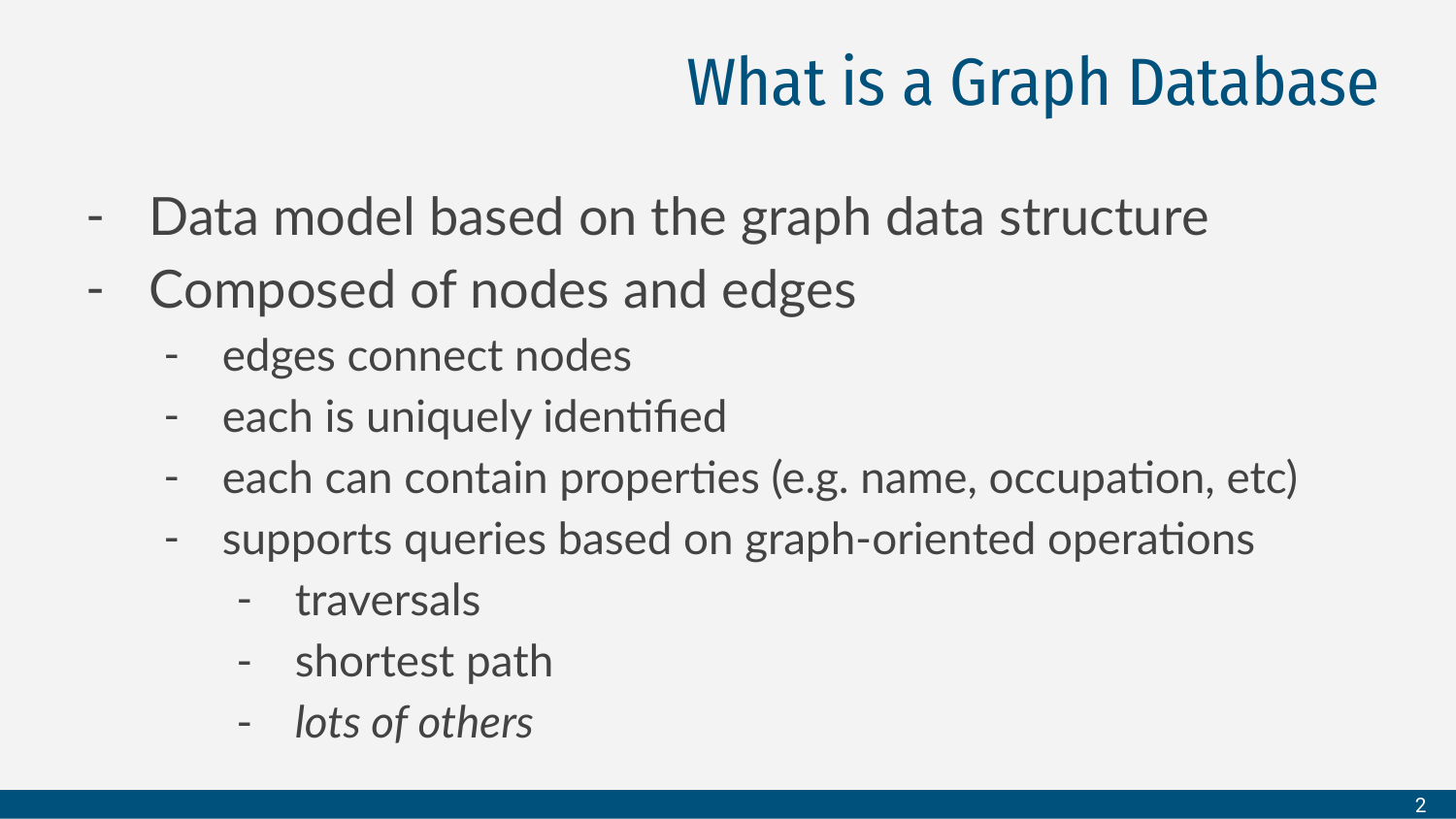

# What is a Graph Database
Data model based on the graph data structure
Composed of nodes and edges
edges connect nodes
each is uniquely identified
each can contain properties (e.g. name, occupation, etc)
supports queries based on graph-oriented operations
traversals
shortest path
lots of others
2